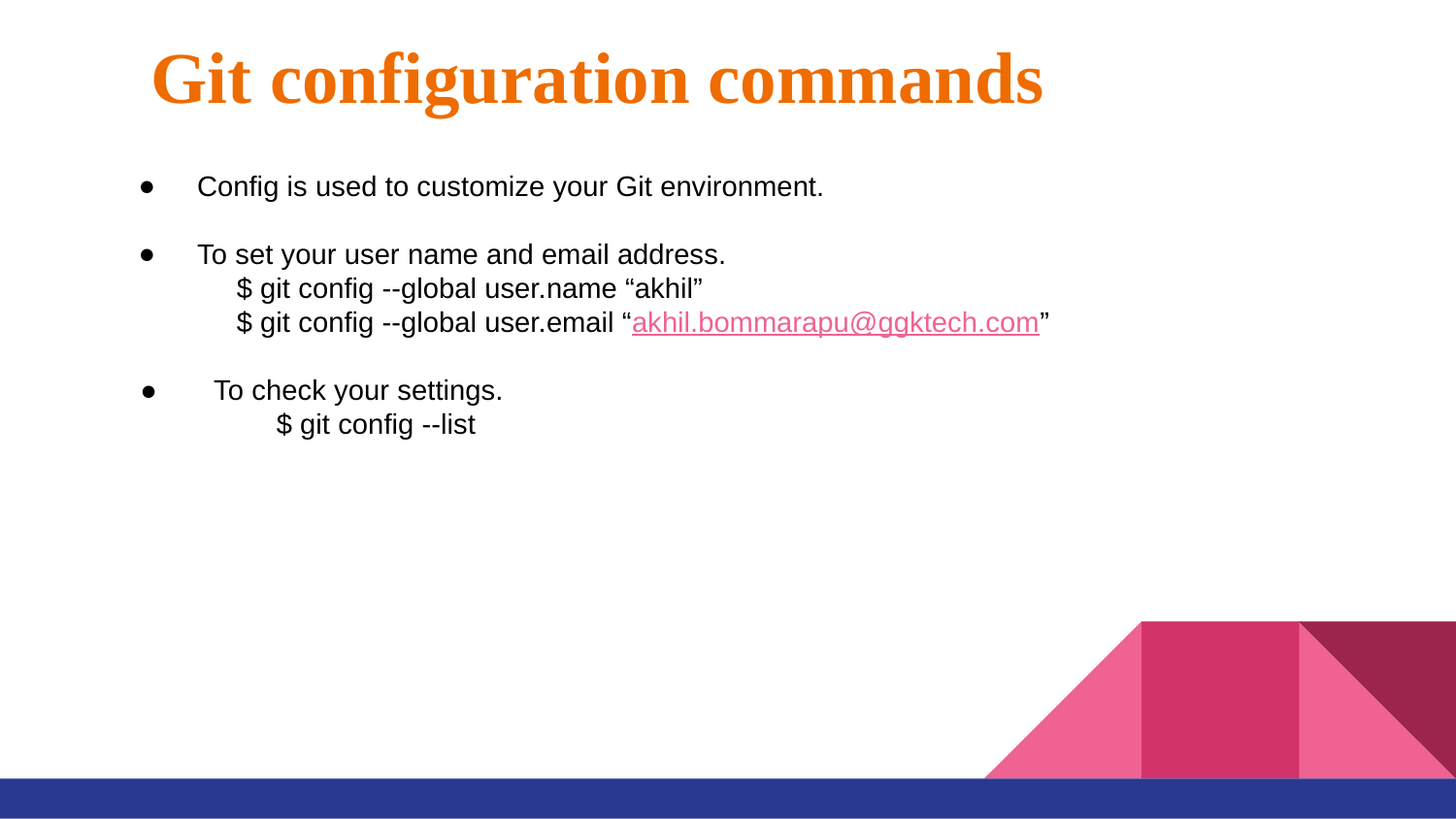

Git configuration commands
 Config is used to customize your Git environment.

 To set your user name and email address.
               $ git config --global user.name “akhil”
               $ git config --global user.email “akhil.bommarapu@ggktech.com”

   ●       To check your settings.
                    $ git config --list